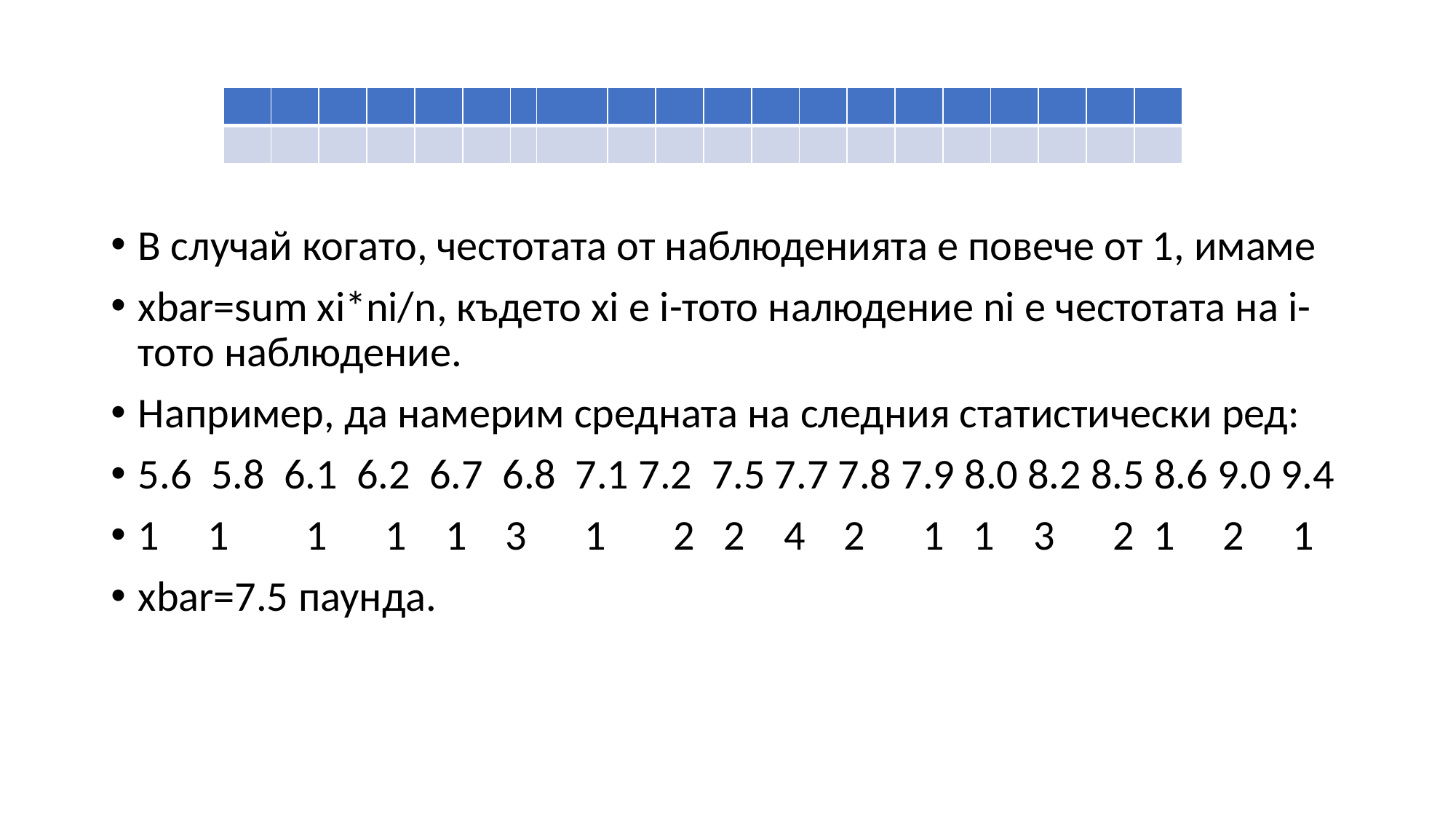

#
|  |  |  |  |  |  |  |  |  |  |  |  |  |  |  |  |  |  |  |  |
| --- | --- | --- | --- | --- | --- | --- | --- | --- | --- | --- | --- | --- | --- | --- | --- | --- | --- | --- | --- |
|  |  |  |  |  |  |  |  |  |  |  |  |  |  |  |  |  |  |  |  |
В случай когато, честотата от наблюденията е повече от 1, имаме
xbar=sum xi*ni/n, където xi e i-тото налюдение ni е честотата на i-тото наблюдение.
Например, да намерим средната на следния статистически ред:
5.6  5.8  6.1  6.2  6.7  6.8  7.1 7.2  7.5 7.7 7.8 7.9 8.0 8.2 8.5 8.6 9.0 9.4
1     1        1      1    1    3      1       2   2    4    2      1   1    3      2  1     2     1
xbar=7.5 паунда.